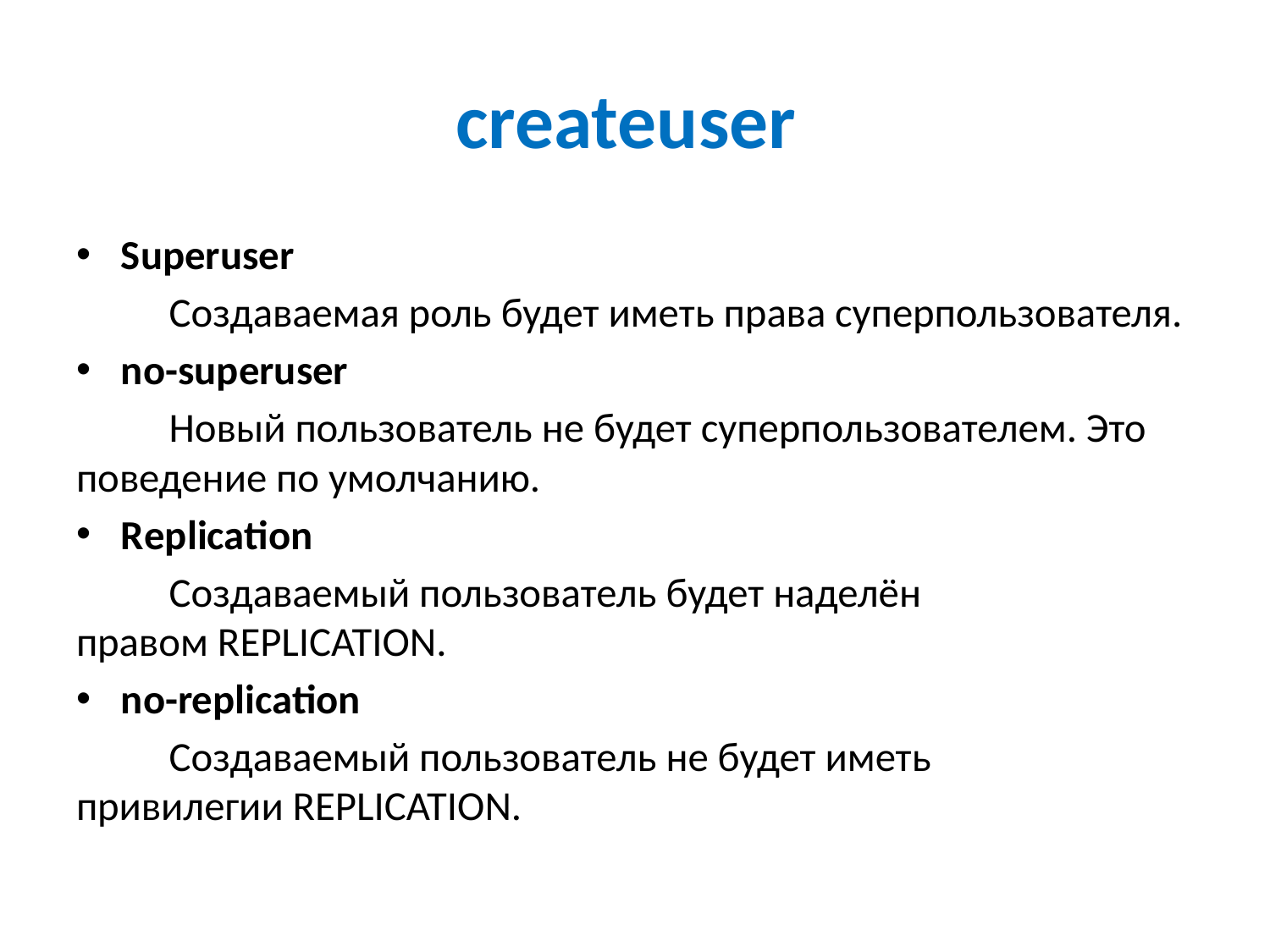

# createuser
Superuser
	Создаваемая роль будет иметь права суперпользователя.
no-superuser
	Новый пользователь не будет суперпользователем. Это поведение по умолчанию.
Replication
	Создаваемый пользователь будет наделён правом REPLICATION.
no-replication
	Создаваемый пользователь не будет иметь привилегии REPLICATION.